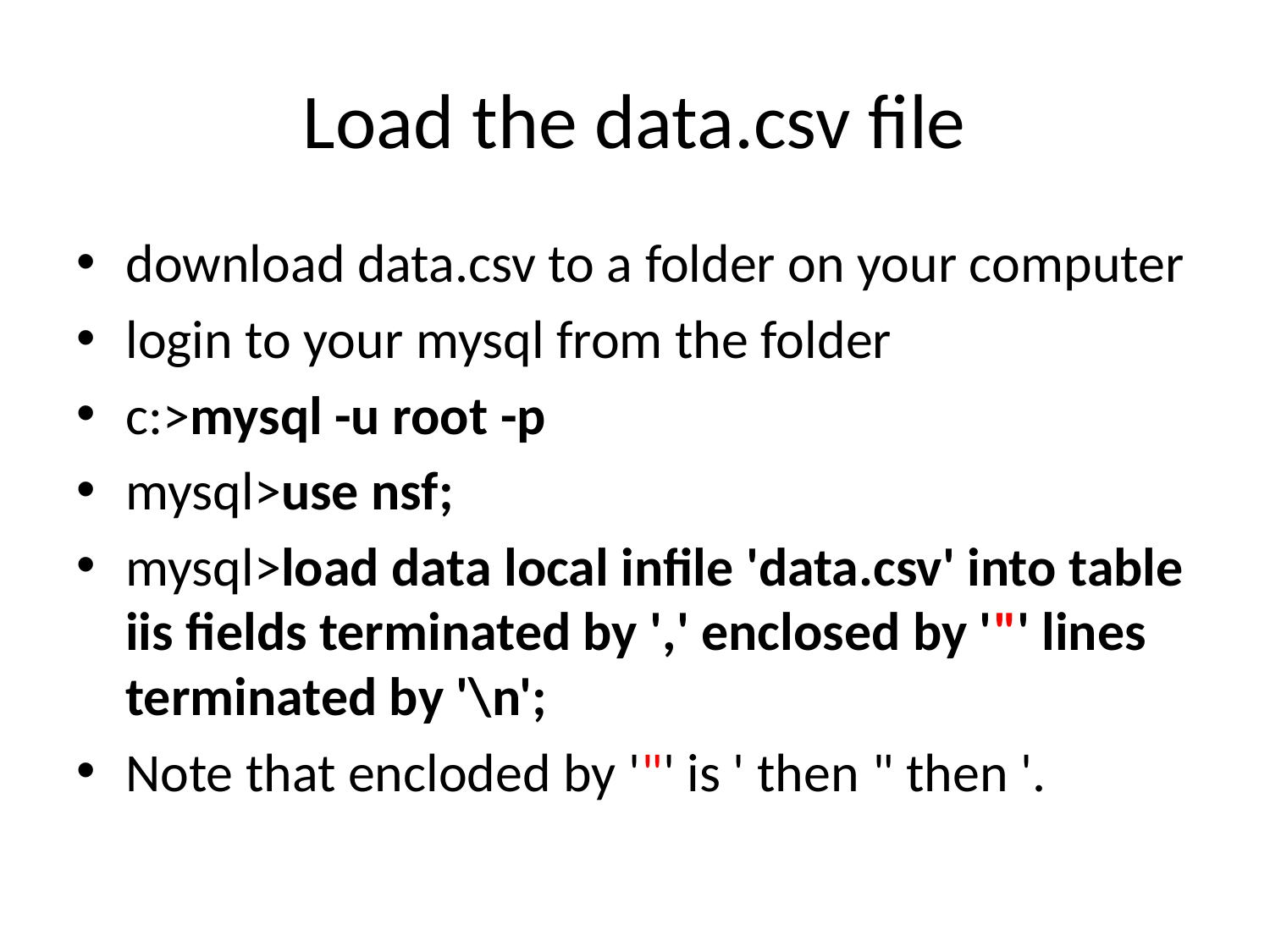

# Load the data.csv file
download data.csv to a folder on your computer
login to your mysql from the folder
c:>mysql -u root -p
mysql>use nsf;
mysql>load data local infile 'data.csv' into table iis fields terminated by ',' enclosed by '"' lines terminated by '\n';
Note that encloded by '"' is ' then " then '.